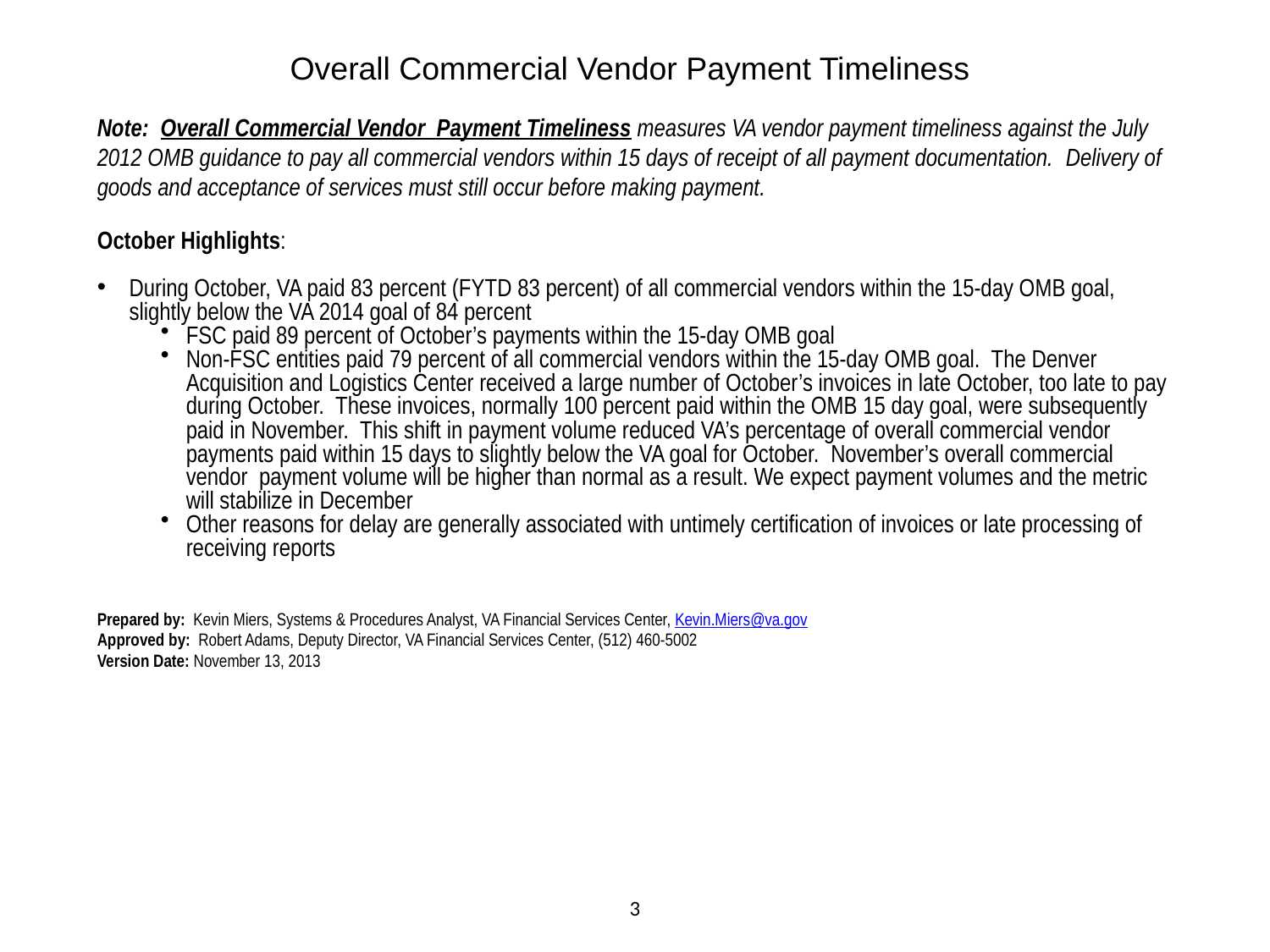

Overall Commercial Vendor Payment Timeliness
Note:  Overall Commercial Vendor  Payment Timeliness measures VA vendor payment timeliness against the July 2012 OMB guidance to pay all commercial vendors within 15 days of receipt of all payment documentation.  Delivery of goods and acceptance of services must still occur before making payment.

October Highlights:

During October, VA paid 83 percent (FYTD 83 percent) of all commercial vendors within the 15-day OMB goal, slightly below the VA 2014 goal of 84 percent
FSC paid 89 percent of October’s payments within the 15-day OMB goal
Non-FSC entities paid 79 percent of all commercial vendors within the 15-day OMB goal.  The Denver Acquisition and Logistics Center received a large number of October’s invoices in late October, too late to pay during October.  These invoices, normally 100 percent paid within the OMB 15 day goal, were subsequently paid in November.  This shift in payment volume reduced VA’s percentage of overall commercial vendor payments paid within 15 days to slightly below the VA goal for October.  November’s overall commercial vendor  payment volume will be higher than normal as a result. We expect payment volumes and the metric will stabilize in December
Other reasons for delay are generally associated with untimely certification of invoices or late processing of receiving reports

Prepared by:  Kevin Miers, Systems & Procedures Analyst, VA Financial Services Center, Kevin.Miers@va.gov
Approved by:  Robert Adams, Deputy Director, VA Financial Services Center, (512) 460-5002
Version Date: November 13, 2013
3